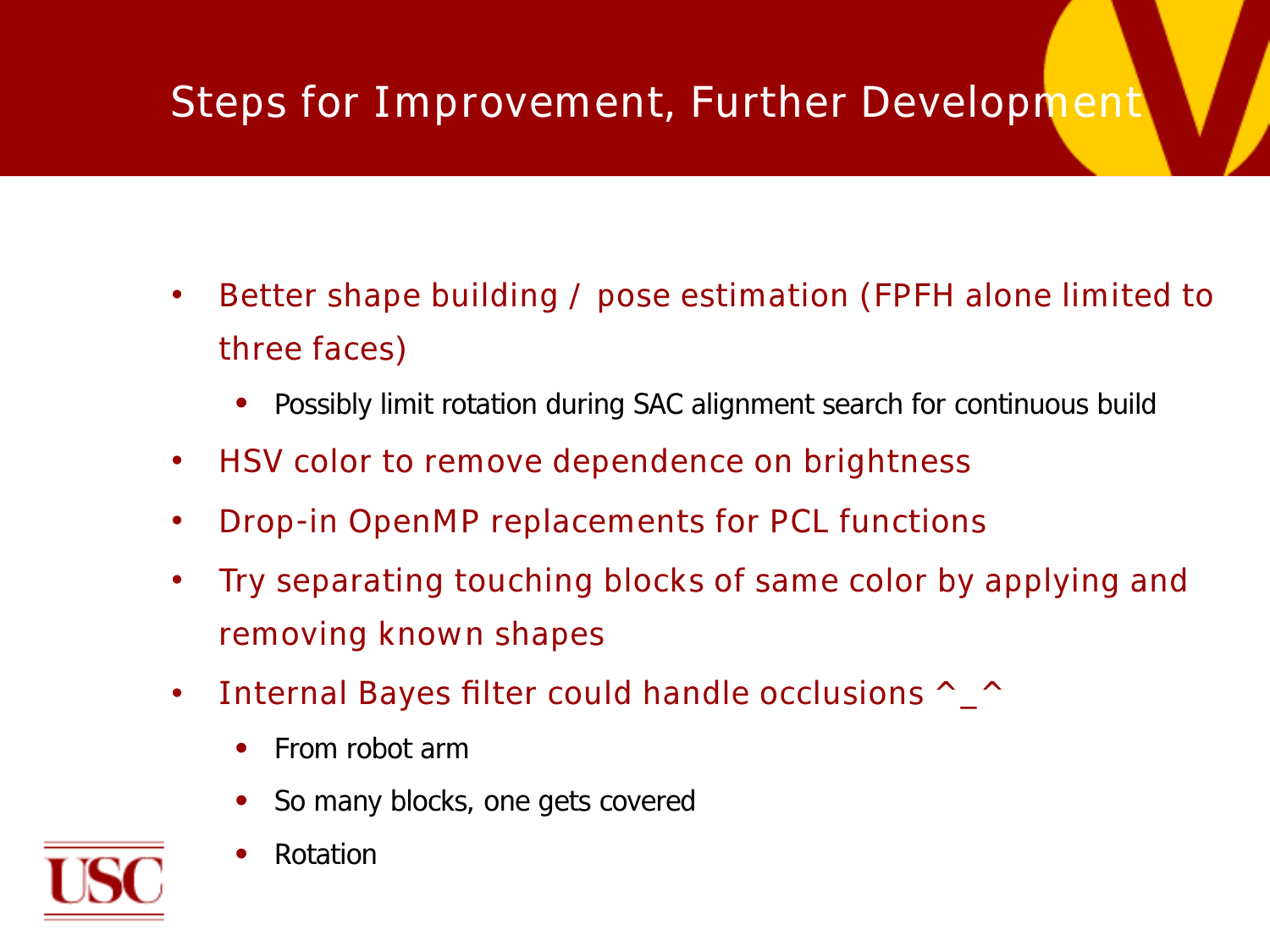

# Steps for Improvement, Further Development
Better shape building / pose estimation (FPFH alone limited to three faces)
Possibly limit rotation during SAC alignment search for continuous build
HSV color to remove dependence on brightness
Drop-in OpenMP replacements for PCL functions
Try separating touching blocks of same color by applying and removing known shapes
Internal Bayes filter could handle occlusions ^_^
From robot arm
So many blocks, one gets covered
Rotation